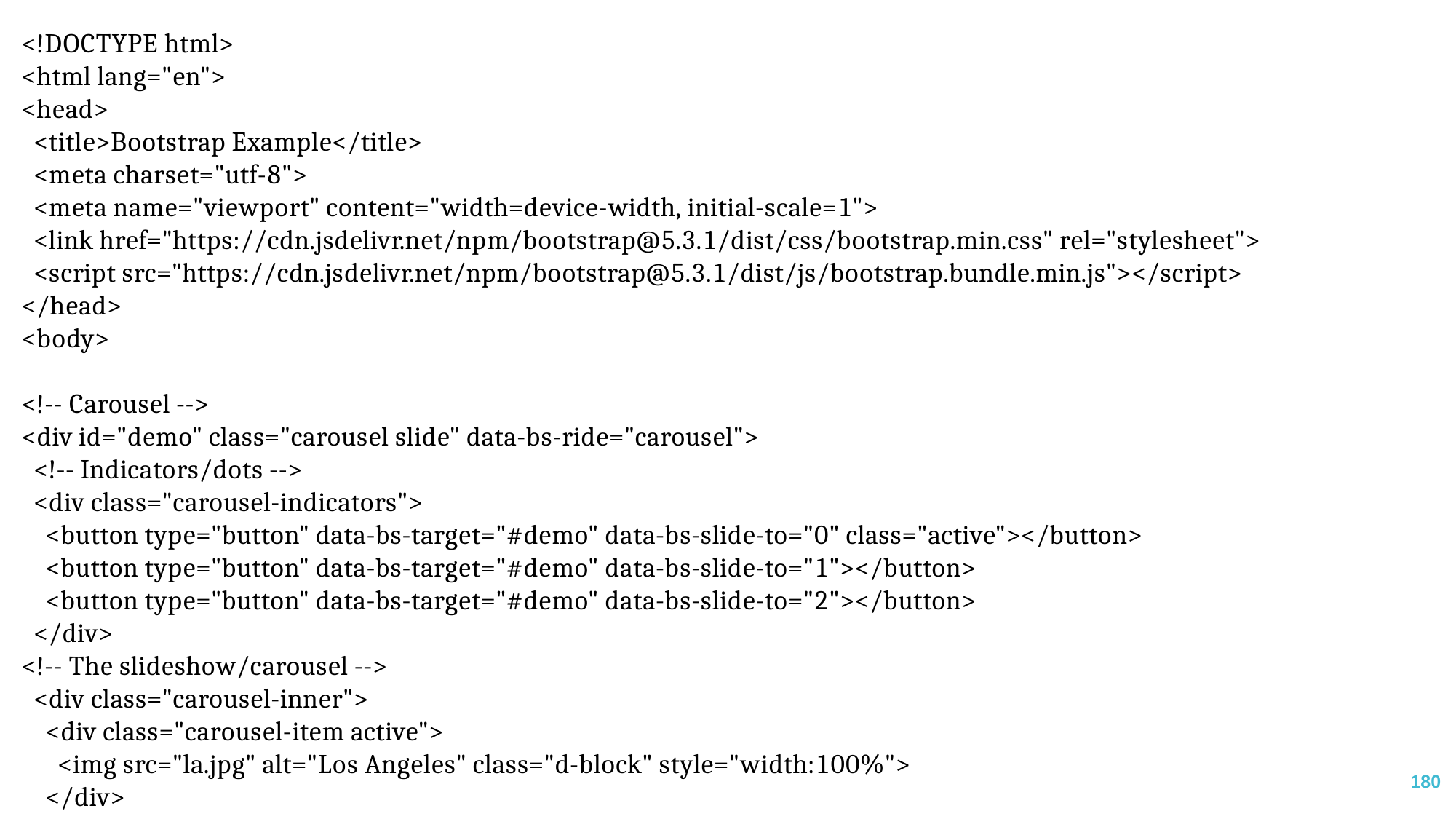

<!DOCTYPE html>
<html lang="en">
<head>
  <title>Bootstrap Example</title>
  <meta charset="utf-8">
  <meta name="viewport" content="width=device-width, initial-scale=1">
  <link href="https://cdn.jsdelivr.net/npm/bootstrap@5.3.1/dist/css/bootstrap.min.css" rel="stylesheet">
  <script src="https://cdn.jsdelivr.net/npm/bootstrap@5.3.1/dist/js/bootstrap.bundle.min.js"></script>
</head>
<body>

<!-- Carousel -->
<div id="demo" class="carousel slide" data-bs-ride="carousel">
  <!-- Indicators/dots -->
  <div class="carousel-indicators">
    <button type="button" data-bs-target="#demo" data-bs-slide-to="0" class="active"></button>
    <button type="button" data-bs-target="#demo" data-bs-slide-to="1"></button>
    <button type="button" data-bs-target="#demo" data-bs-slide-to="2"></button>
  </div>
<!-- The slideshow/carousel -->
  <div class="carousel-inner">
    <div class="carousel-item active">
      <img src="la.jpg" alt="Los Angeles" class="d-block" style="width:100%">
    </div>

180